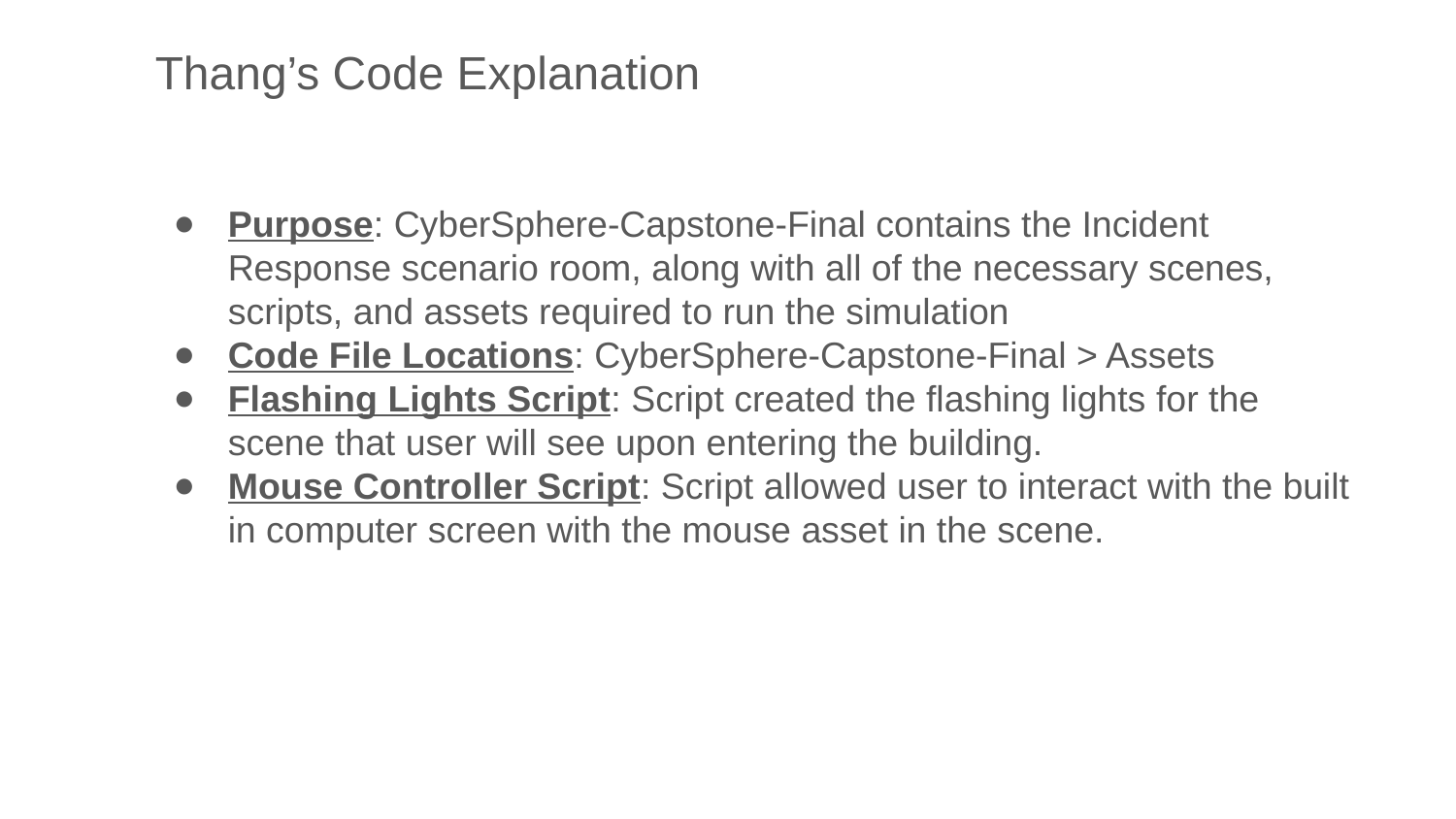

Thang’s Code Explanation
Purpose: CyberSphere-Capstone-Final contains the Incident Response scenario room, along with all of the necessary scenes, scripts, and assets required to run the simulation
Code File Locations: CyberSphere-Capstone-Final > Assets
Flashing Lights Script: Script created the flashing lights for the scene that user will see upon entering the building.
Mouse Controller Script: Script allowed user to interact with the built in computer screen with the mouse asset in the scene.